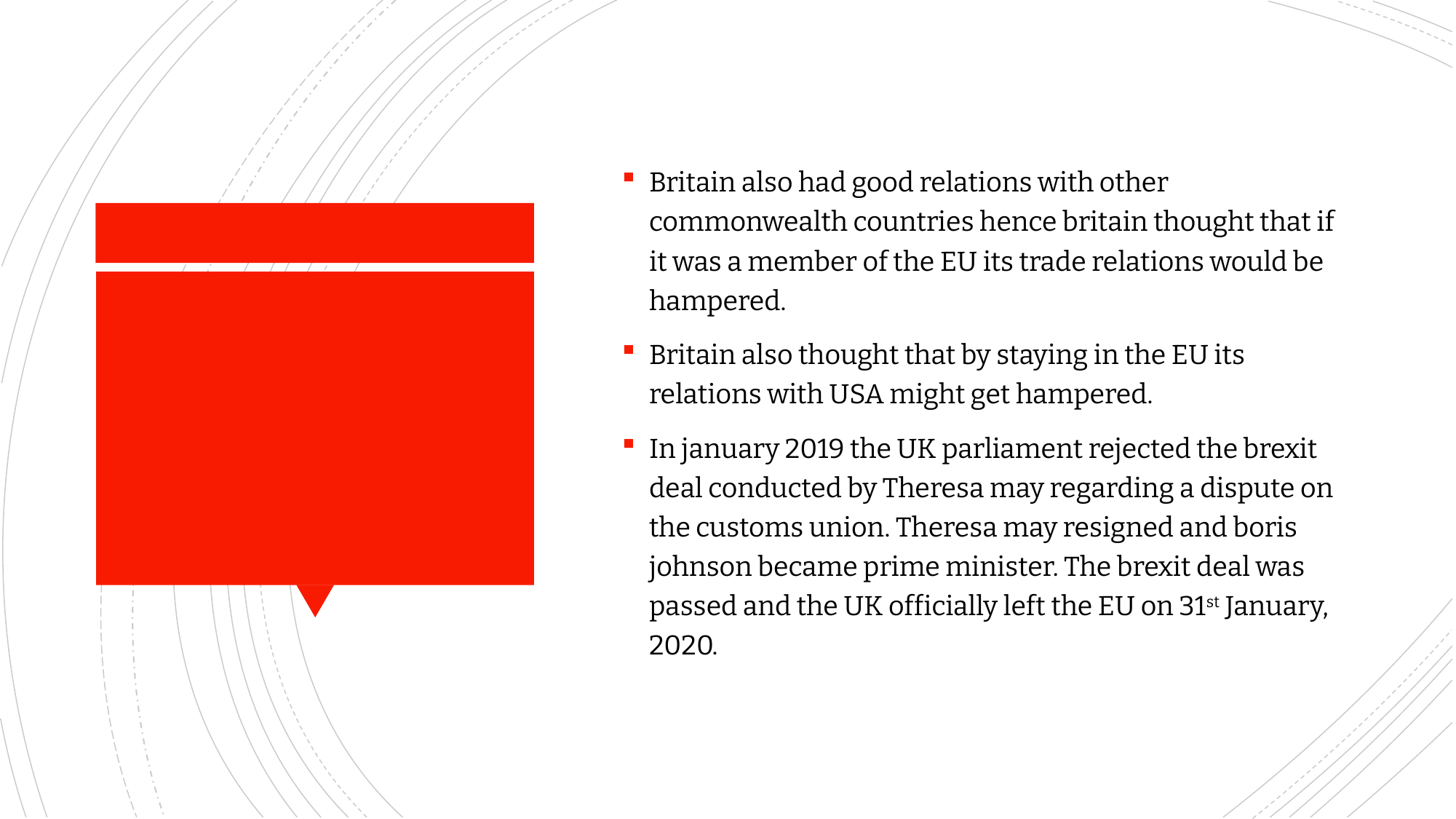

Britain also had good relations with other commonwealth countries hence britain thought that if it was a member of the EU its trade relations would be hampered.
Britain also thought that by staying in the EU its relations with USA might get hampered.
In january 2019 the UK parliament rejected the brexit deal conducted by Theresa may regarding a dispute on the customs union. Theresa may resigned and boris johnson became prime minister. The brexit deal was passed and the UK officially left the EU on 31st January, 2020.
#